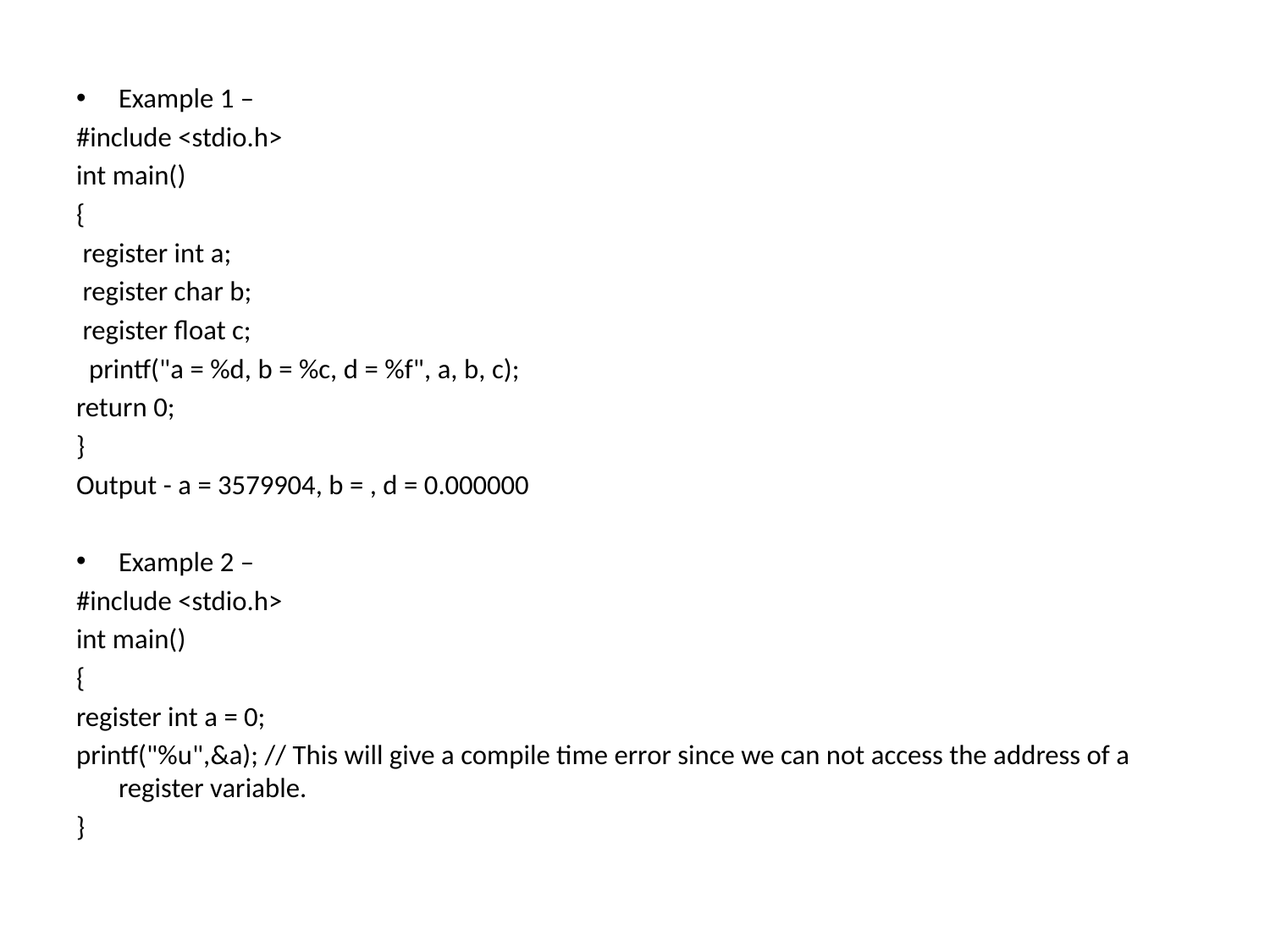

Example 1 –
#include <stdio.h>
int main()
{
 register int a;
 register char b;
 register float c;
  printf("a = %d, b = %c, d = %f", a, b, c);
return 0;
}
Output - a = 3579904, b = , d = 0.000000

Example 2 –
#include <stdio.h>
int main()
{
register int a = 0;
printf("%u",&a); // This will give a compile time error since we can not access the address of a register variable.
}